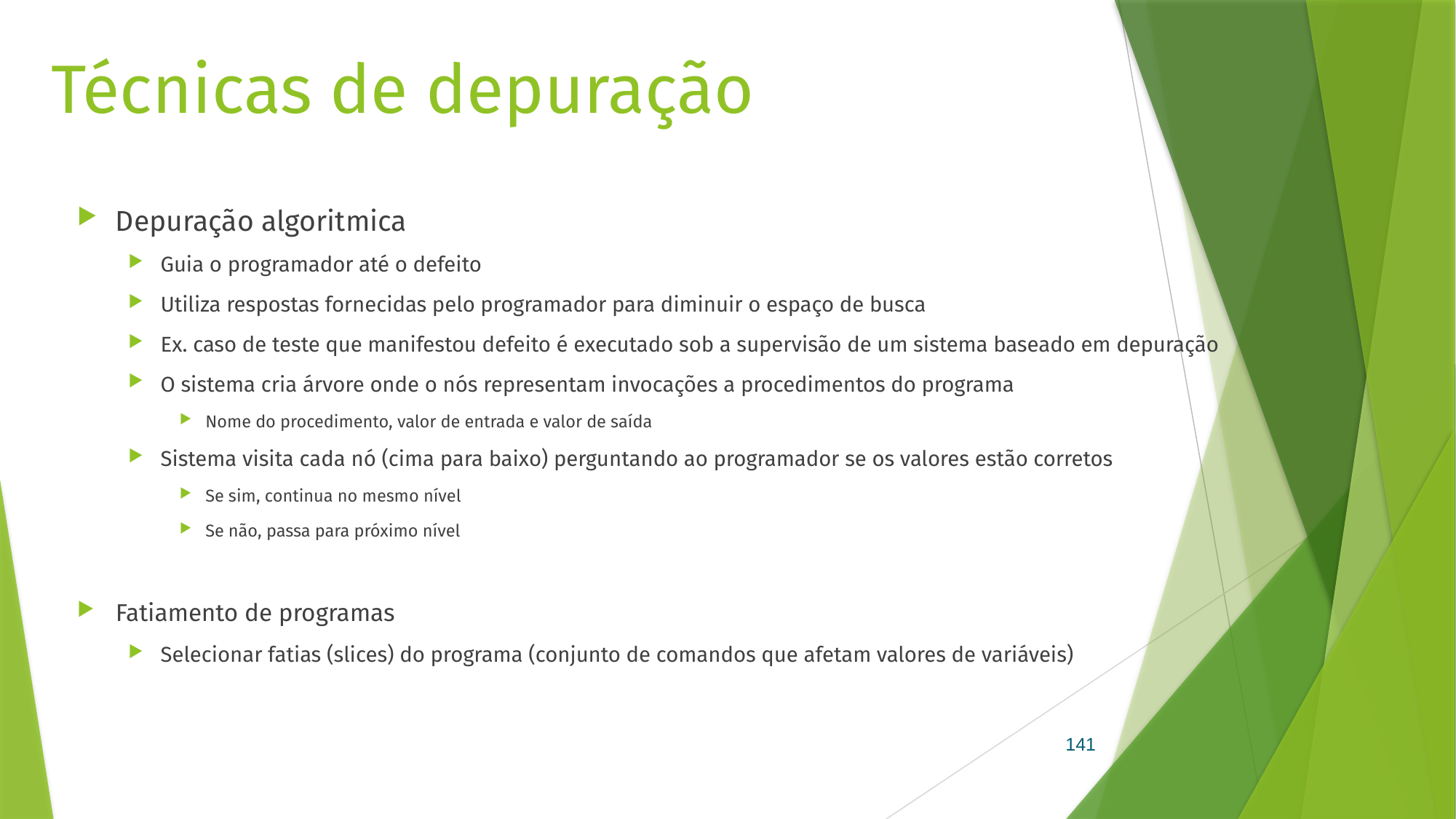

# Técnicas de depuração
Depuração algoritmica
Guia o programador até o defeito
Utiliza respostas fornecidas pelo programador para diminuir o espaço de busca
Ex. caso de teste que manifestou defeito é executado sob a supervisão de um sistema baseado em depuração
O sistema cria árvore onde o nós representam invocações a procedimentos do programa
Nome do procedimento, valor de entrada e valor de saída
Sistema visita cada nó (cima para baixo) perguntando ao programador se os valores estão corretos
Se sim, continua no mesmo nível
Se não, passa para próximo nível

Fatiamento de programas
Selecionar fatias (slices) do programa (conjunto de comandos que afetam valores de variáveis)

141